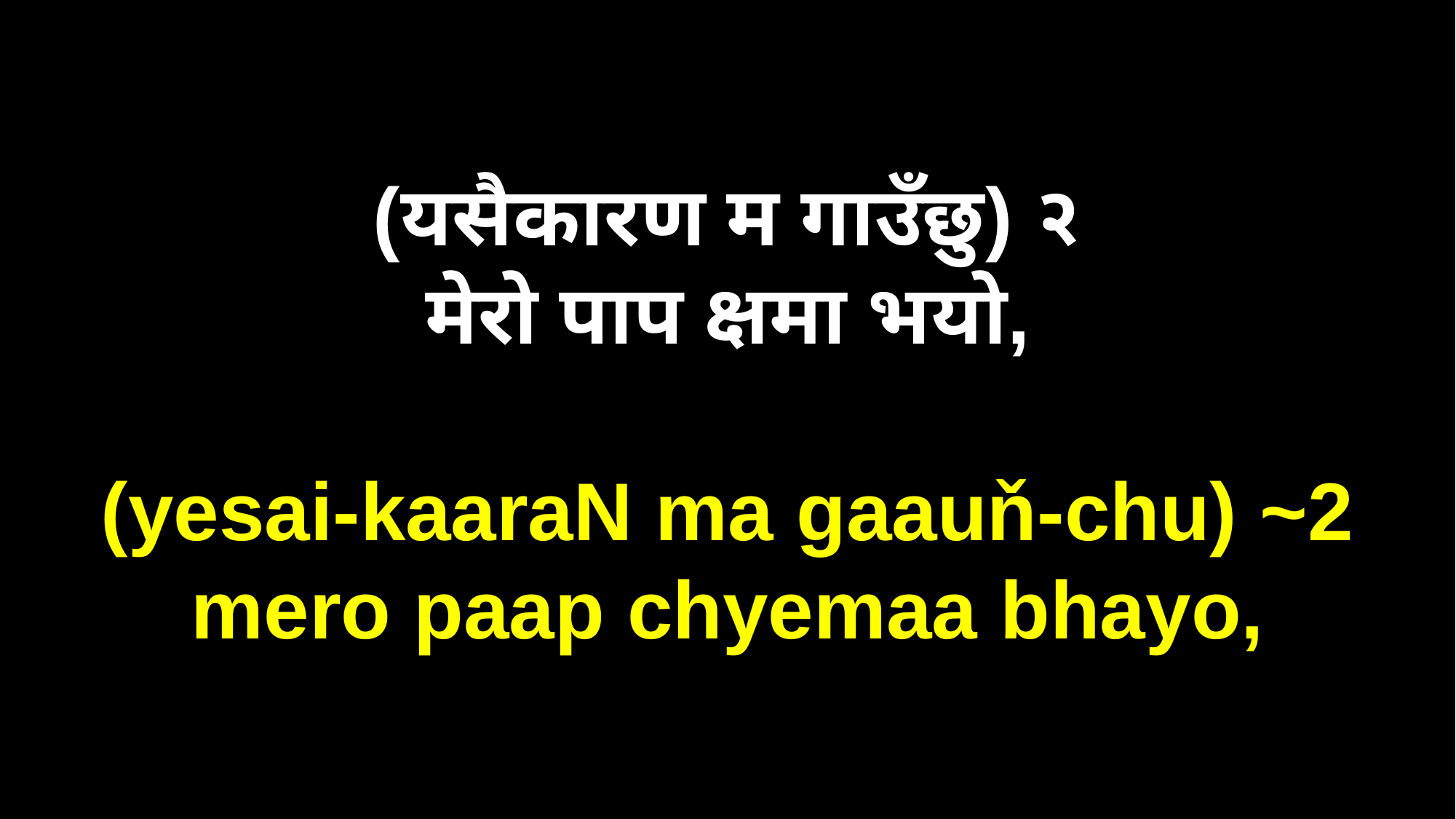

(यसैकारण म गाउँछु) २
मेरो पाप क्षमा भयो,

(yesai-kaaraN ma gaauň-chu) ~2
mero paap chyemaa bhayo,